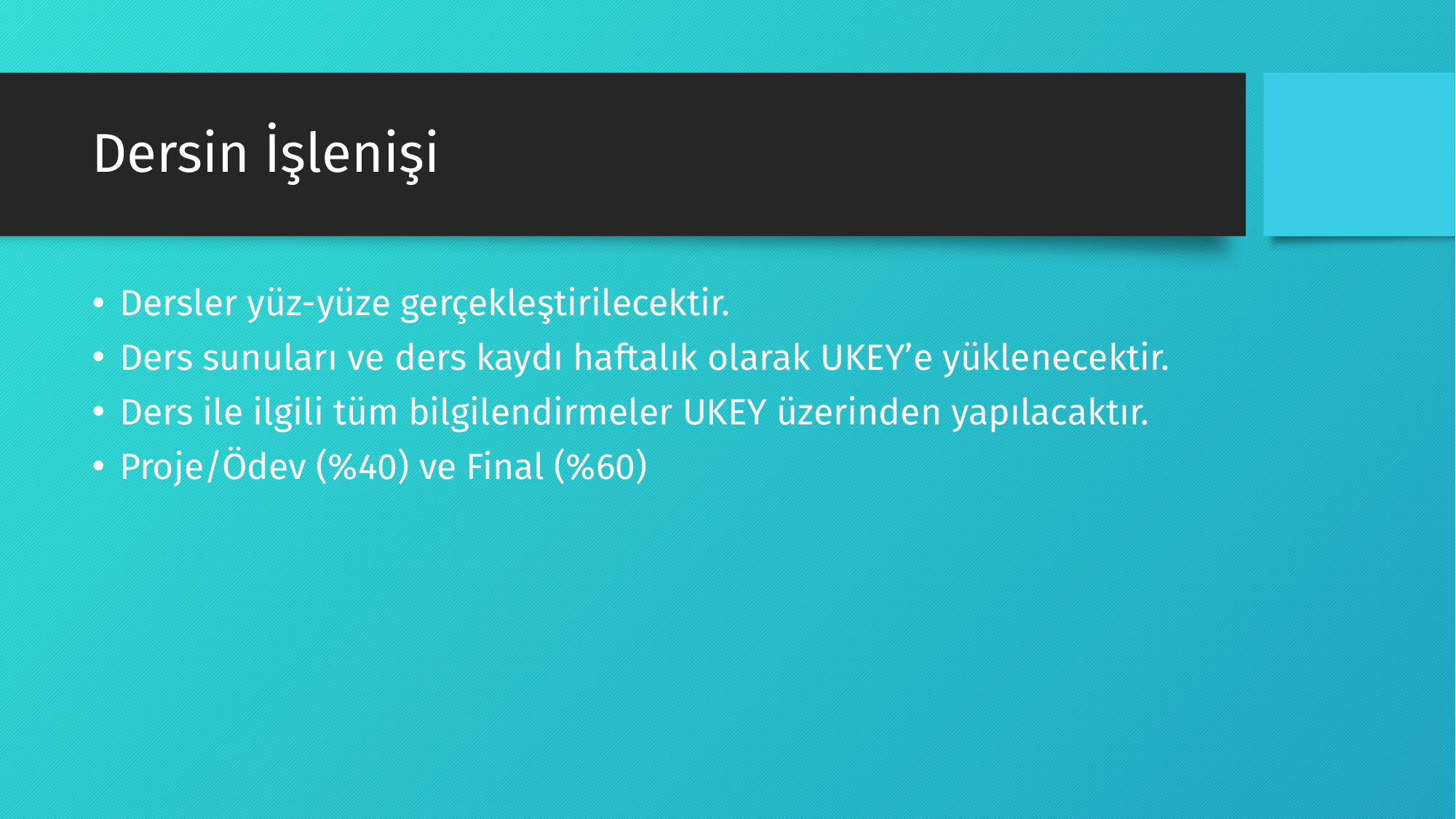

# Dersin İşlenişi
Dersler yüz-yüze gerçekleştirilecektir.
Ders sunuları ve ders kaydı haftalık olarak UKEY’e yüklenecektir.
Ders ile ilgili tüm bilgilendirmeler UKEY üzerinden yapılacaktır.
Proje/Ödev (%40) ve Final (%60)